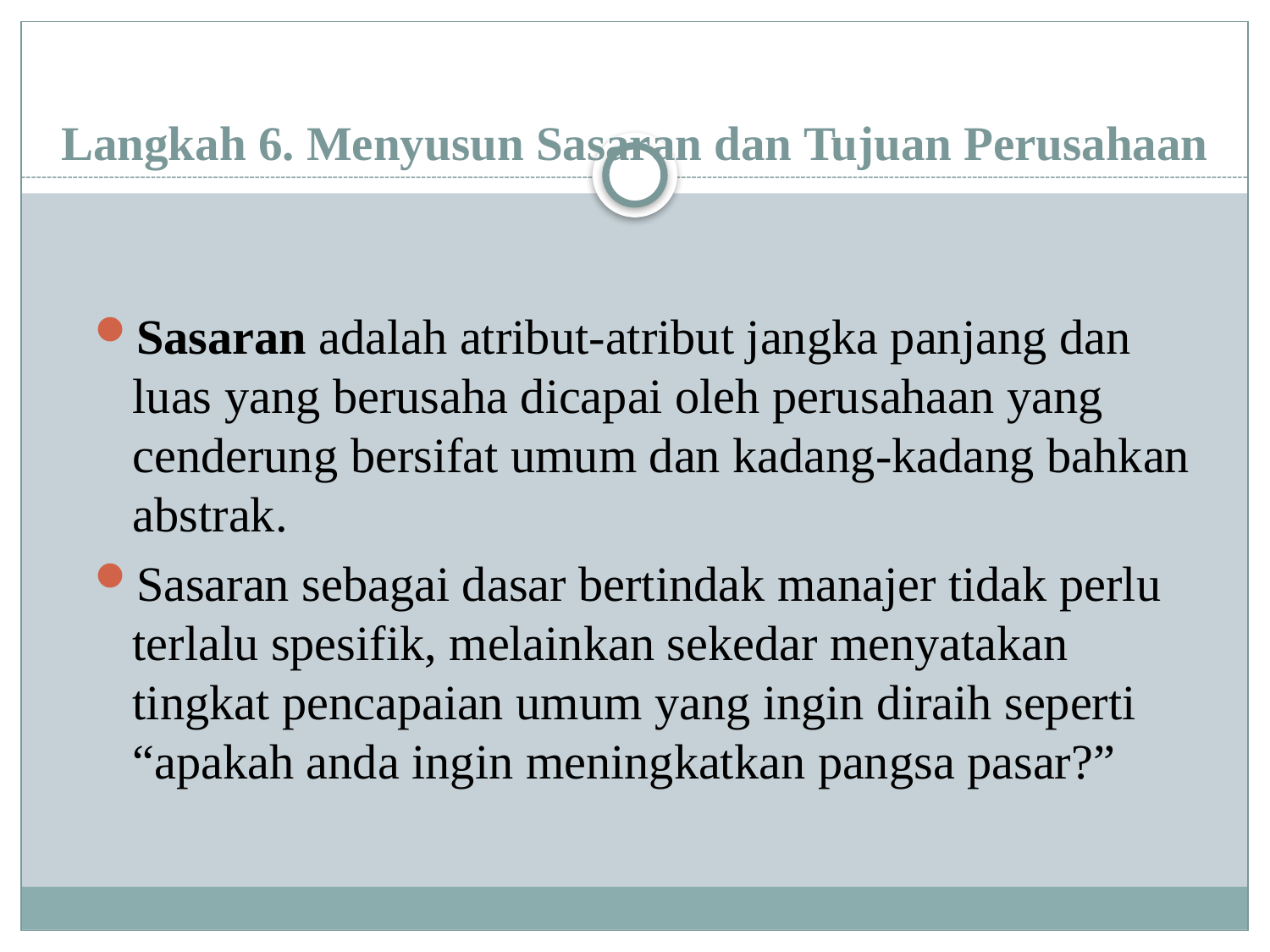

# Langkah 6. Menyusun Sasaran dan Tujuan Perusahaan
Sasaran adalah atribut-atribut jangka panjang dan luas yang berusaha dicapai oleh perusahaan yang cenderung bersifat umum dan kadang-kadang bahkan abstrak.
Sasaran sebagai dasar bertindak manajer tidak perlu terlalu spesifik, melainkan sekedar menyatakan tingkat pencapaian umum yang ingin diraih seperti “apakah anda ingin meningkatkan pangsa pasar?”